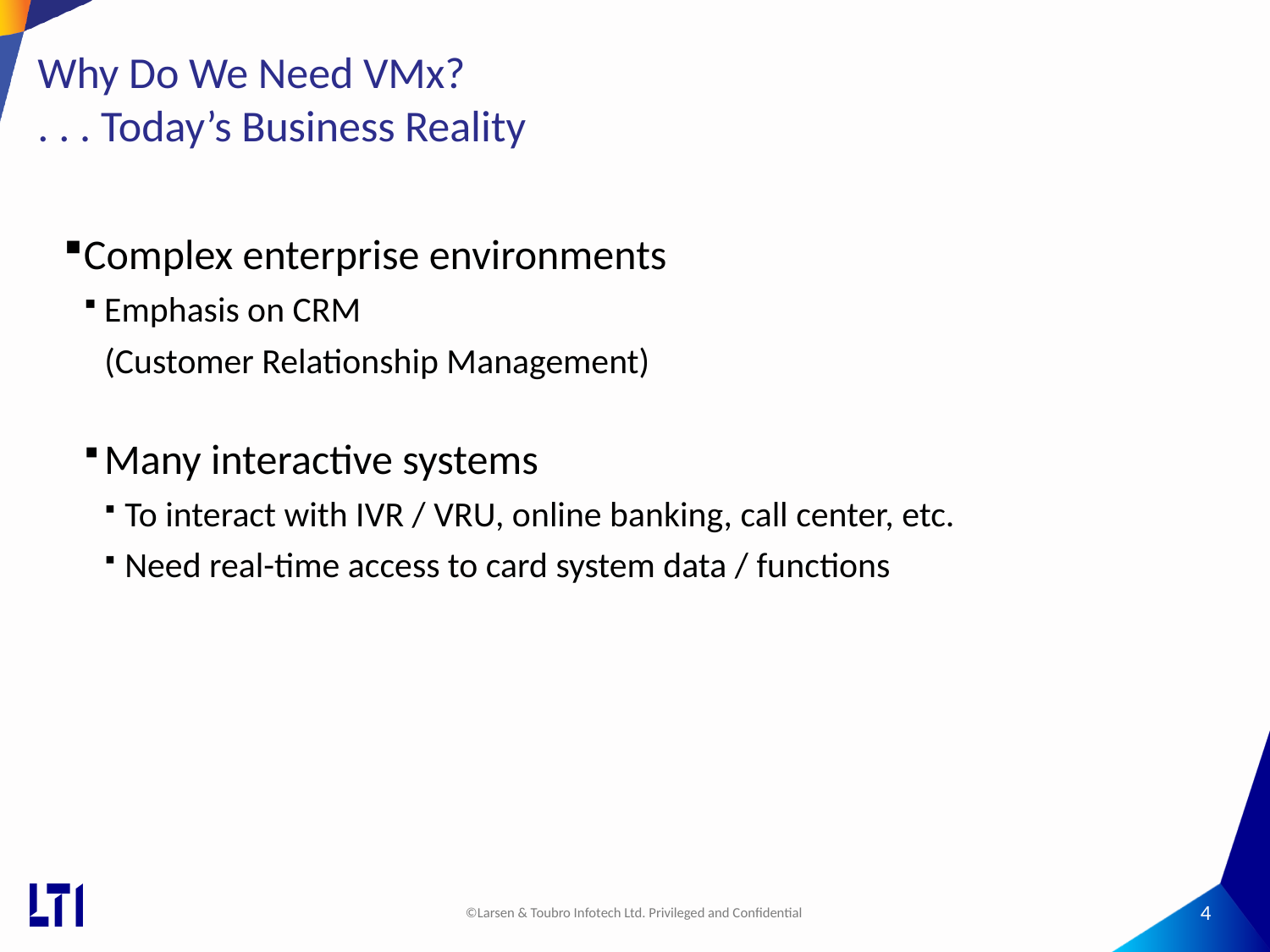

# Why Do We Need VMx? . . . Today’s Business Reality
Complex enterprise environments
Emphasis on CRM
(Customer Relationship Management)

Many interactive systems
To interact with IVR / VRU, online banking, call center, etc.
Need real-time access to card system data / functions